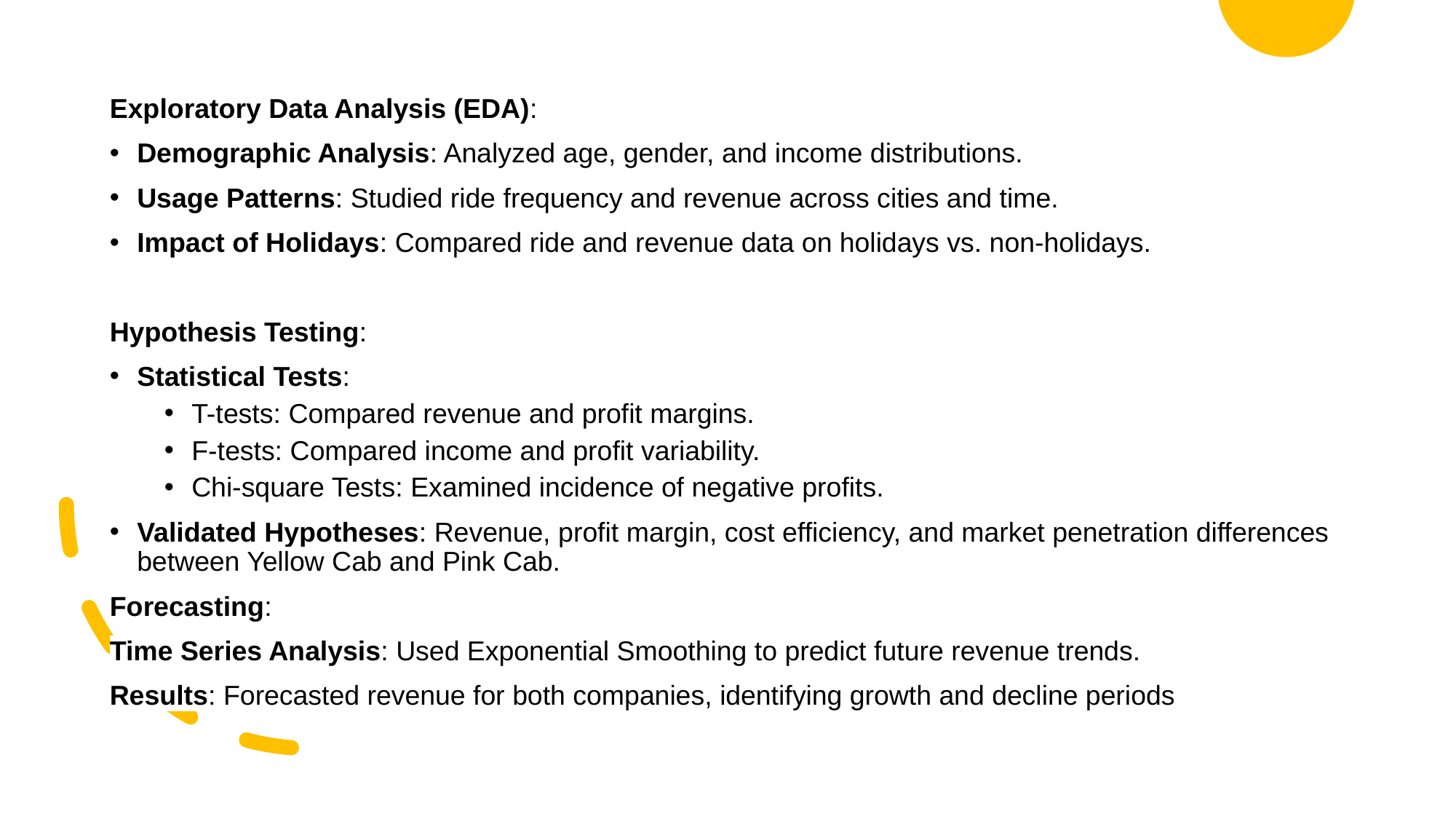

Exploratory Data Analysis (EDA):
Demographic Analysis: Analyzed age, gender, and income distributions.
Usage Patterns: Studied ride frequency and revenue across cities and time.
Impact of Holidays: Compared ride and revenue data on holidays vs. non-holidays.

Hypothesis Testing:
Statistical Tests:
T-tests: Compared revenue and profit margins.
F-tests: Compared income and profit variability.
Chi-square Tests: Examined incidence of negative profits.
Validated Hypotheses: Revenue, profit margin, cost efficiency, and market penetration differences between Yellow Cab and Pink Cab.
Forecasting:
Time Series Analysis: Used Exponential Smoothing to predict future revenue trends.
Results: Forecasted revenue for both companies, identifying growth and decline periods